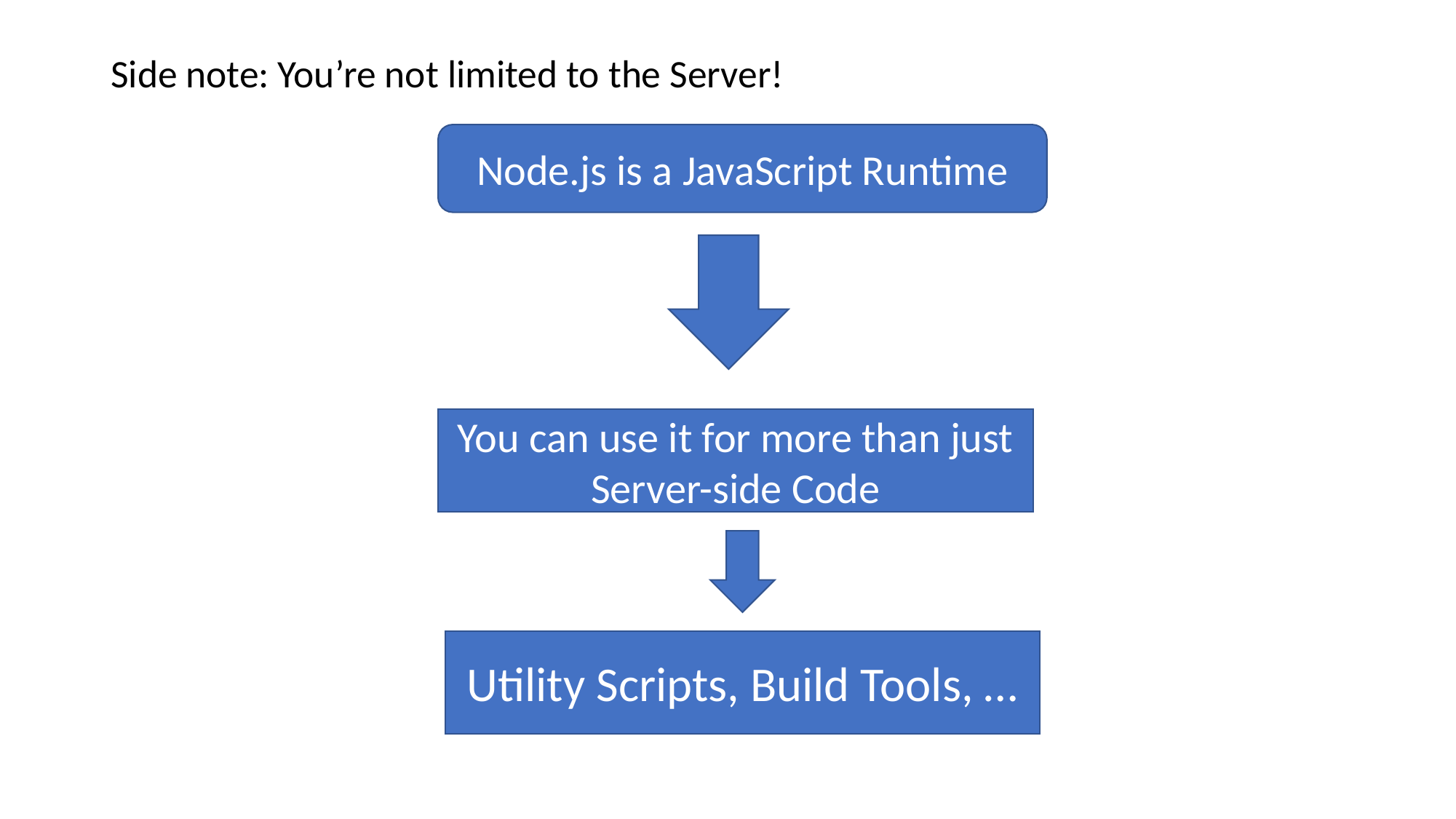

# Side note: You’re not limited to the Server!
Node.js is a JavaScript Runtime

You can use it for more than just Server-side Code

Utility Scripts, Build Tools, …